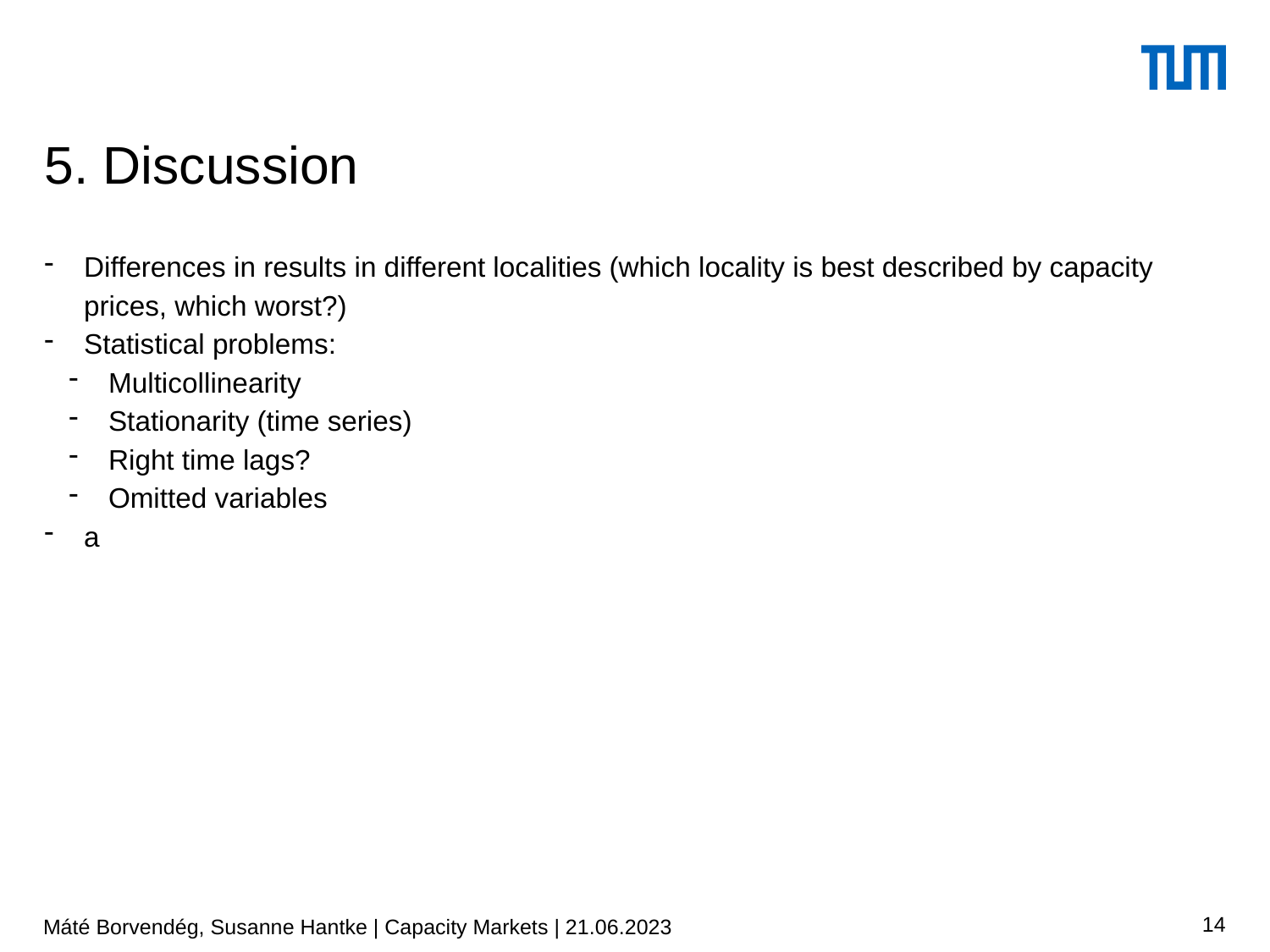

# 5. Discussion
Differences in results in different localities (which locality is best described by capacity prices, which worst?)
Statistical problems:
Multicollinearity
Stationarity (time series)
Right time lags?
Omitted variables
a
14
Máté Borvendég, Susanne Hantke | Capacity Markets | 21.06.2023